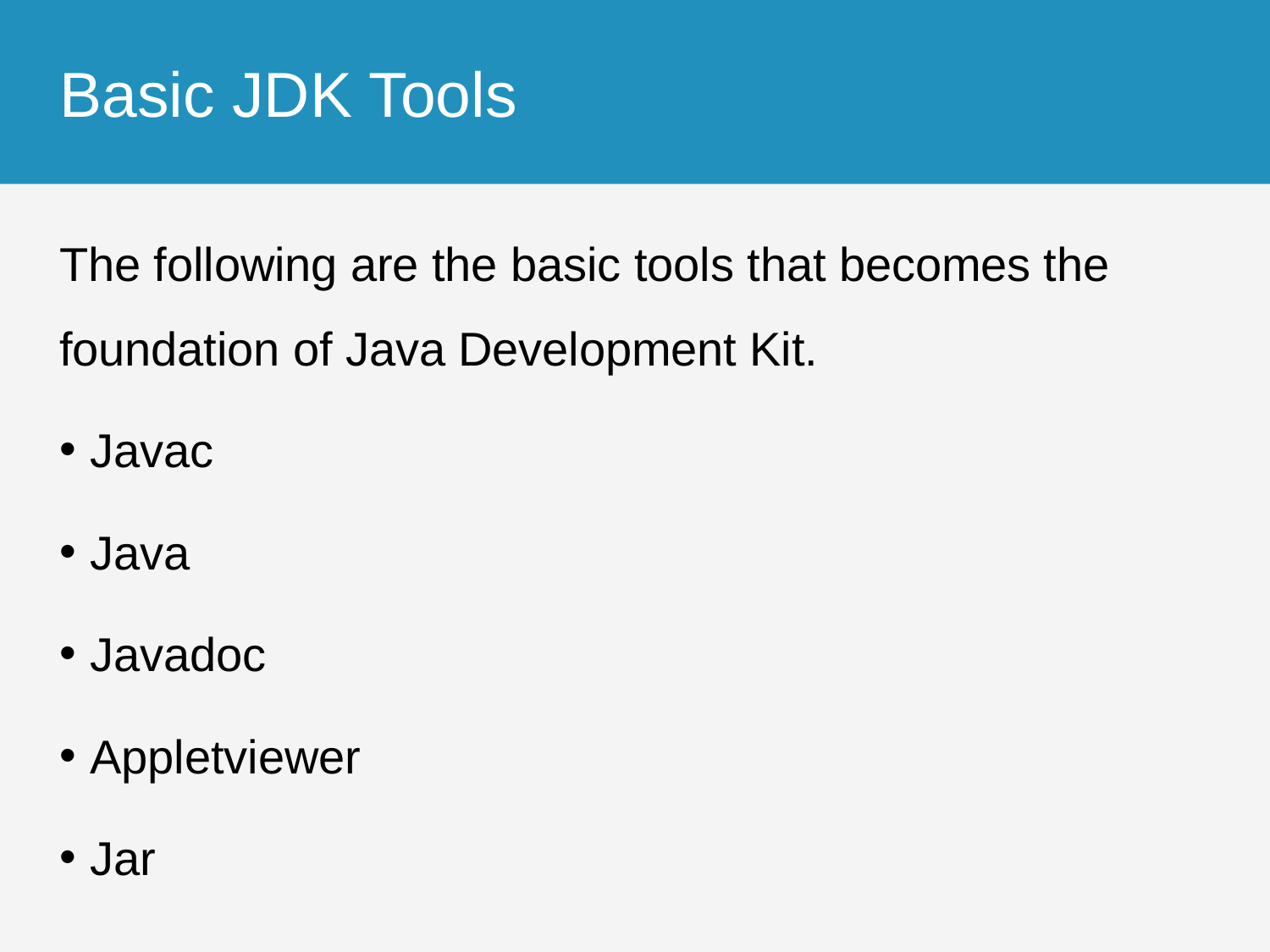

# Basic JDK Tools
The following are the basic tools that becomes the foundation of Java Development Kit.
Javac
Java
Javadoc
Appletviewer
Jar